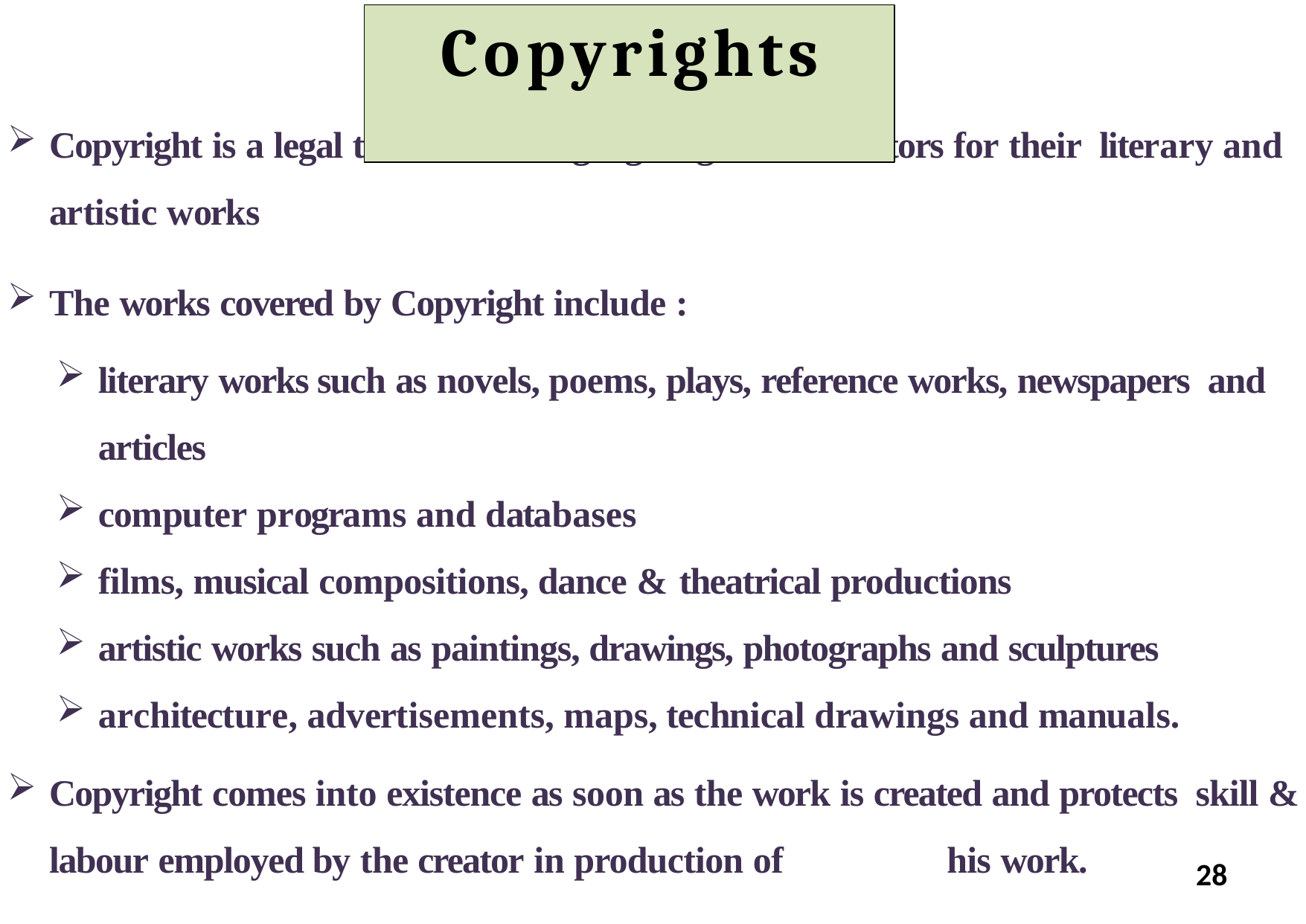

# Copyrights
Copyright is a legal term describing rights given to creators for their  literary and artistic works

The works covered by Copyright include :
literary works such as novels, poems, plays, reference works, newspapers  and articles
computer programs and databases
films, musical compositions, dance & theatrical productions
artistic works such as paintings, drawings, photographs and sculptures
architecture, advertisements, maps, technical drawings and manuals.
Copyright comes into existence as soon as the work is created and protects  skill & labour employed by the creator in production of	his work.
28